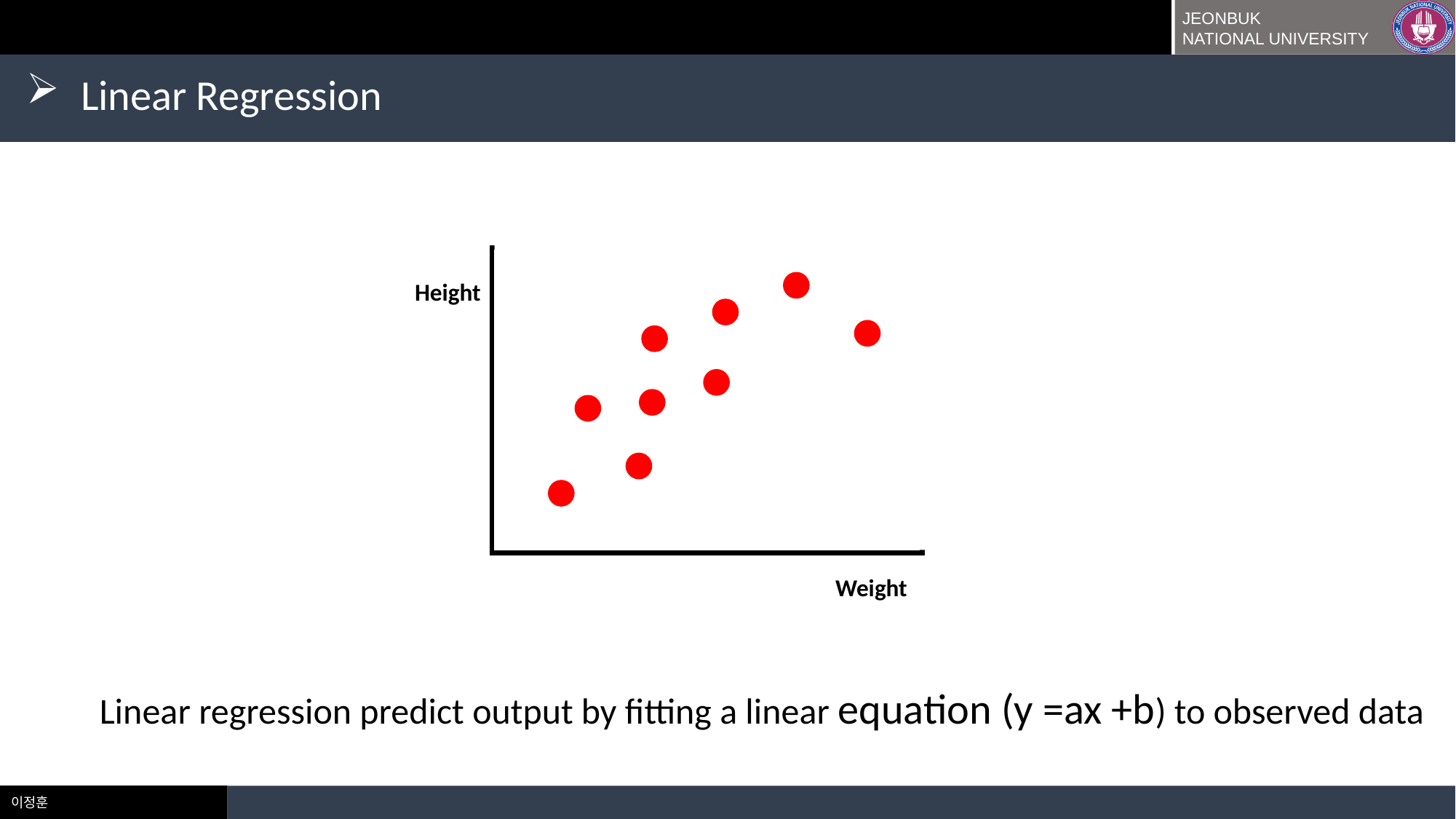

Linear Regression

Height

 Weight
Linear regression predict output by fitting a linear equation (y =ax +b) to observed data